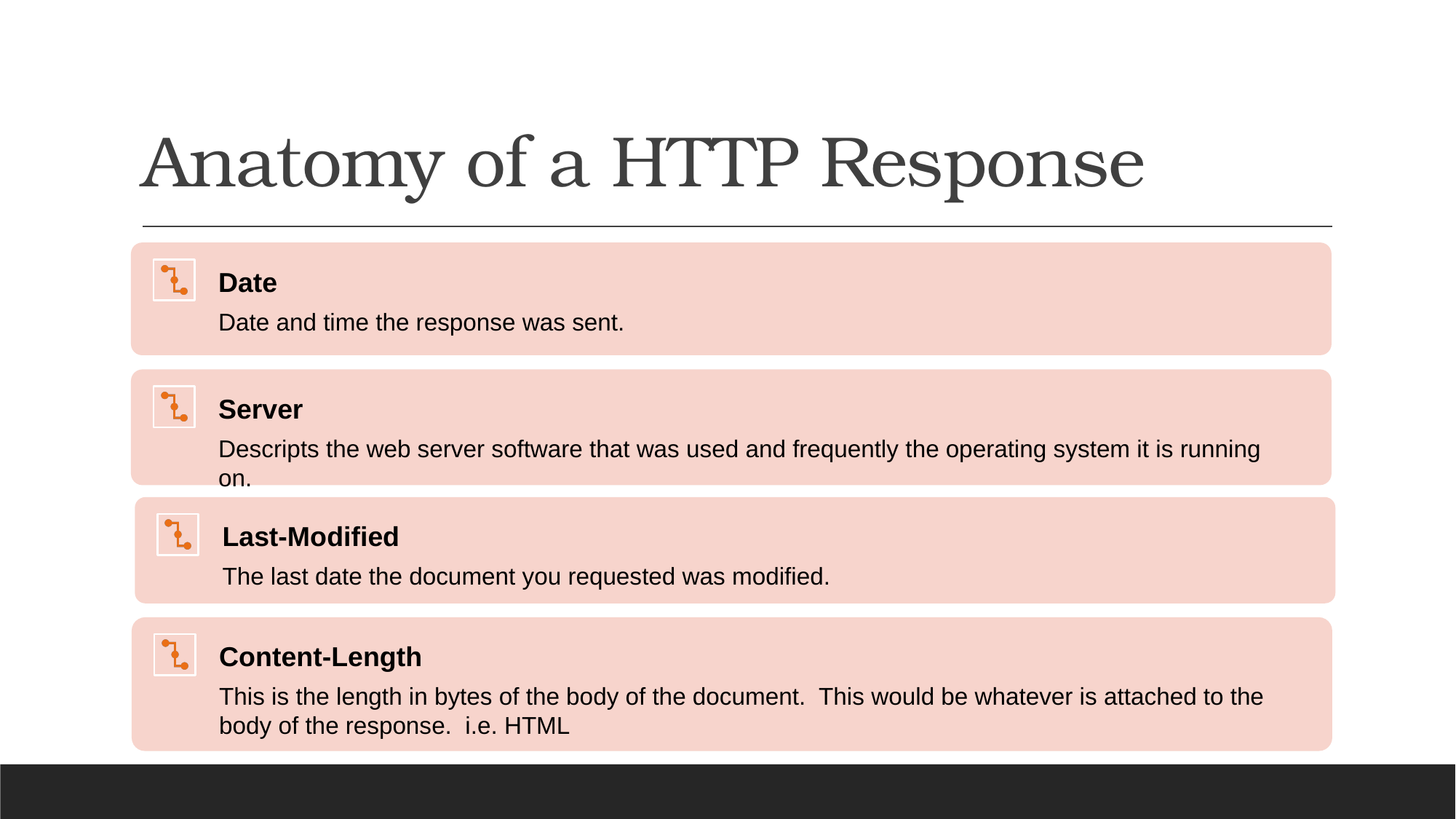

# Anatomy of a HTTP Response

Date
Date and time the response was sent.

Server
Descripts the web server software that was used and frequently the operating system it is running on.

Last-Modified
The last date the document you requested was modified.

Content-Length
This is the length in bytes of the body of the document.  This would be whatever is attached to the body of the response.  i.e. HTML